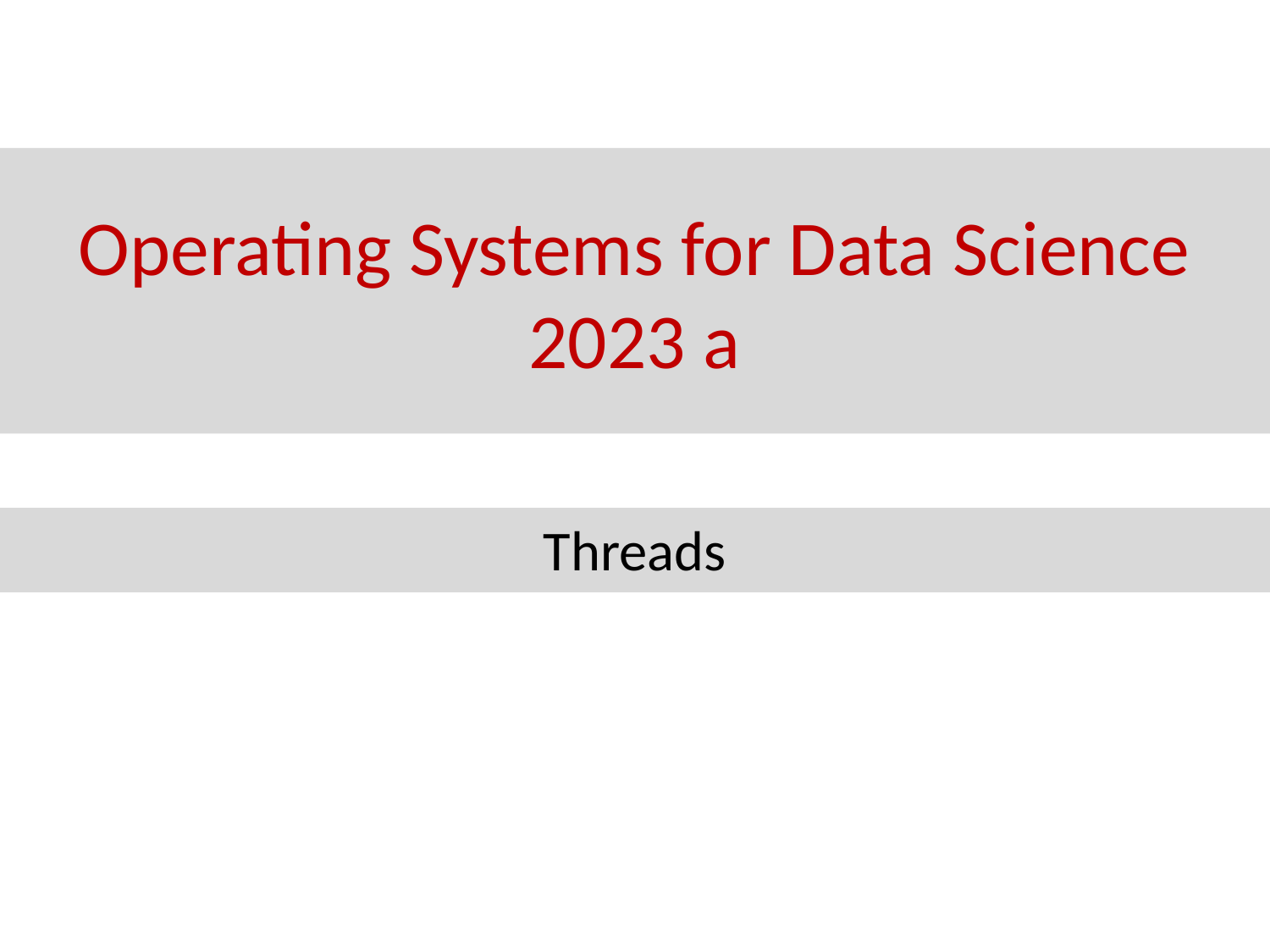

# Operating Systems for Data Science 2023 a
Threads